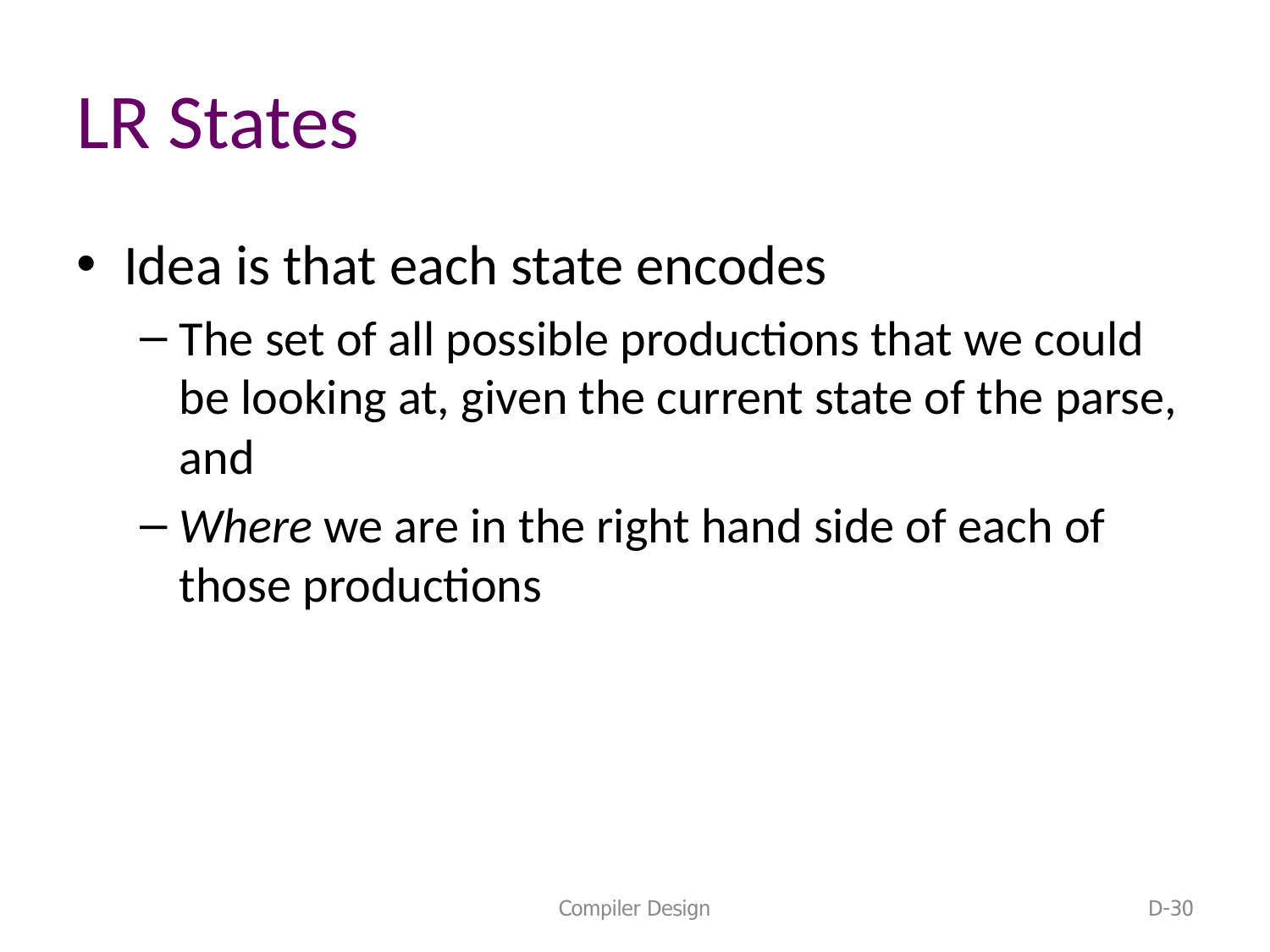

# LR States
Idea is that each state encodes
The set of all possible productions that we could be looking at, given the current state of the parse, and
Where we are in the right hand side of each of those productions
Compiler Design
D-30